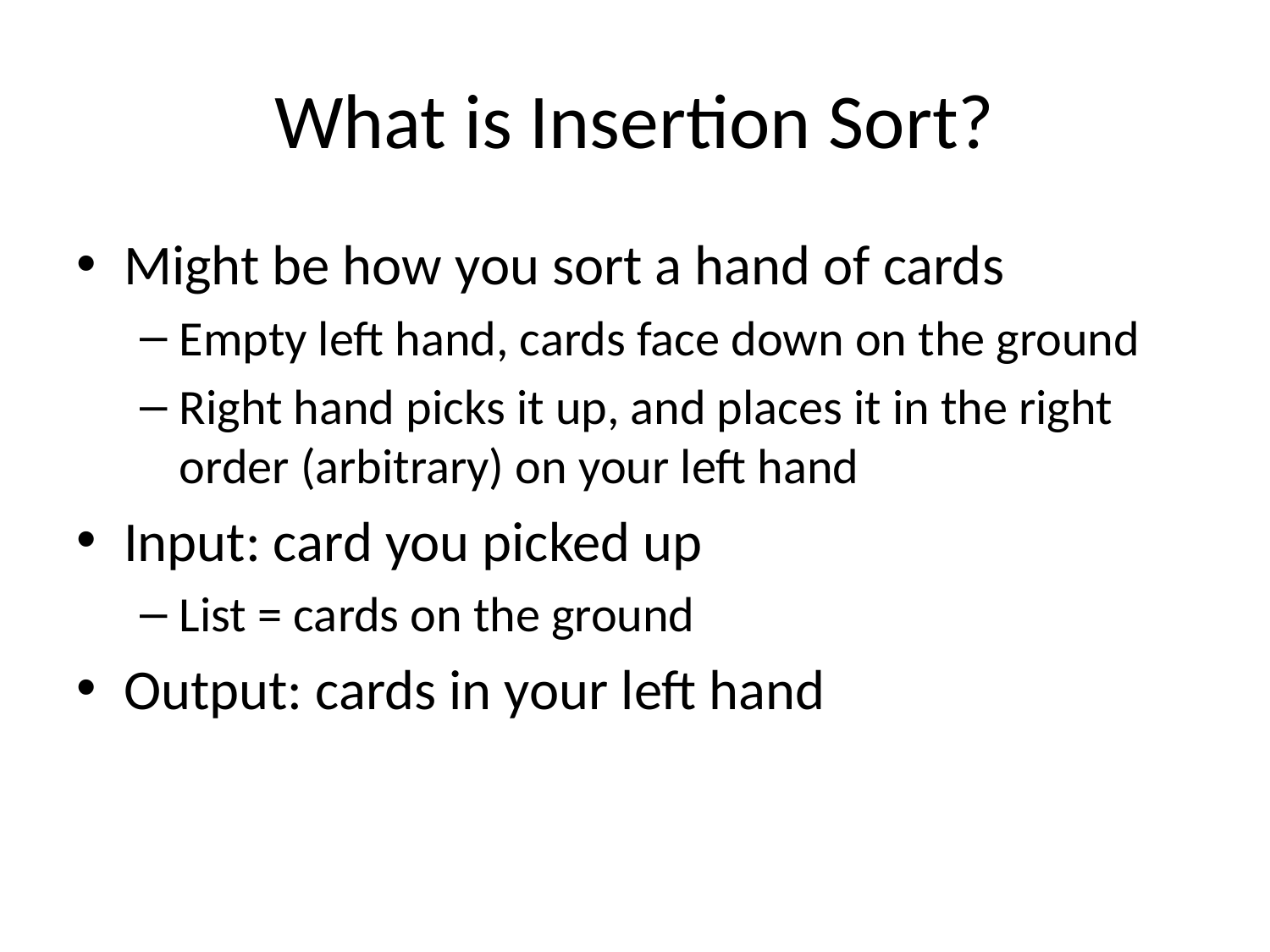

# What is Insertion Sort?
Might be how you sort a hand of cards
Empty left hand, cards face down on the ground
Right hand picks it up, and places it in the right order (arbitrary) on your left hand
Input: card you picked up
List = cards on the ground
Output: cards in your left hand